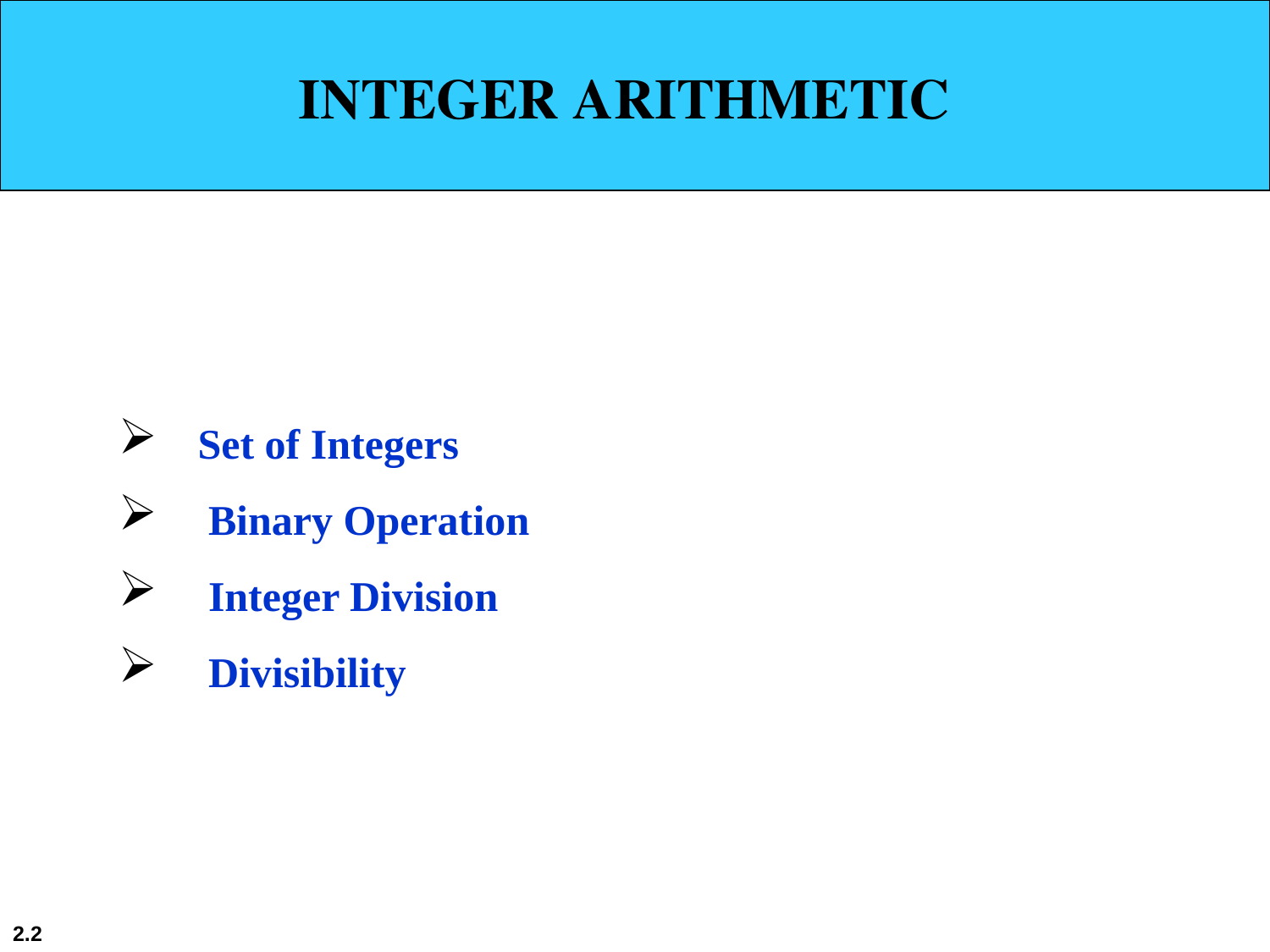

INTEGER ARITHMETIC

   Set of Integers
    Binary Operation
    Integer Division
    Divisibility

2.2